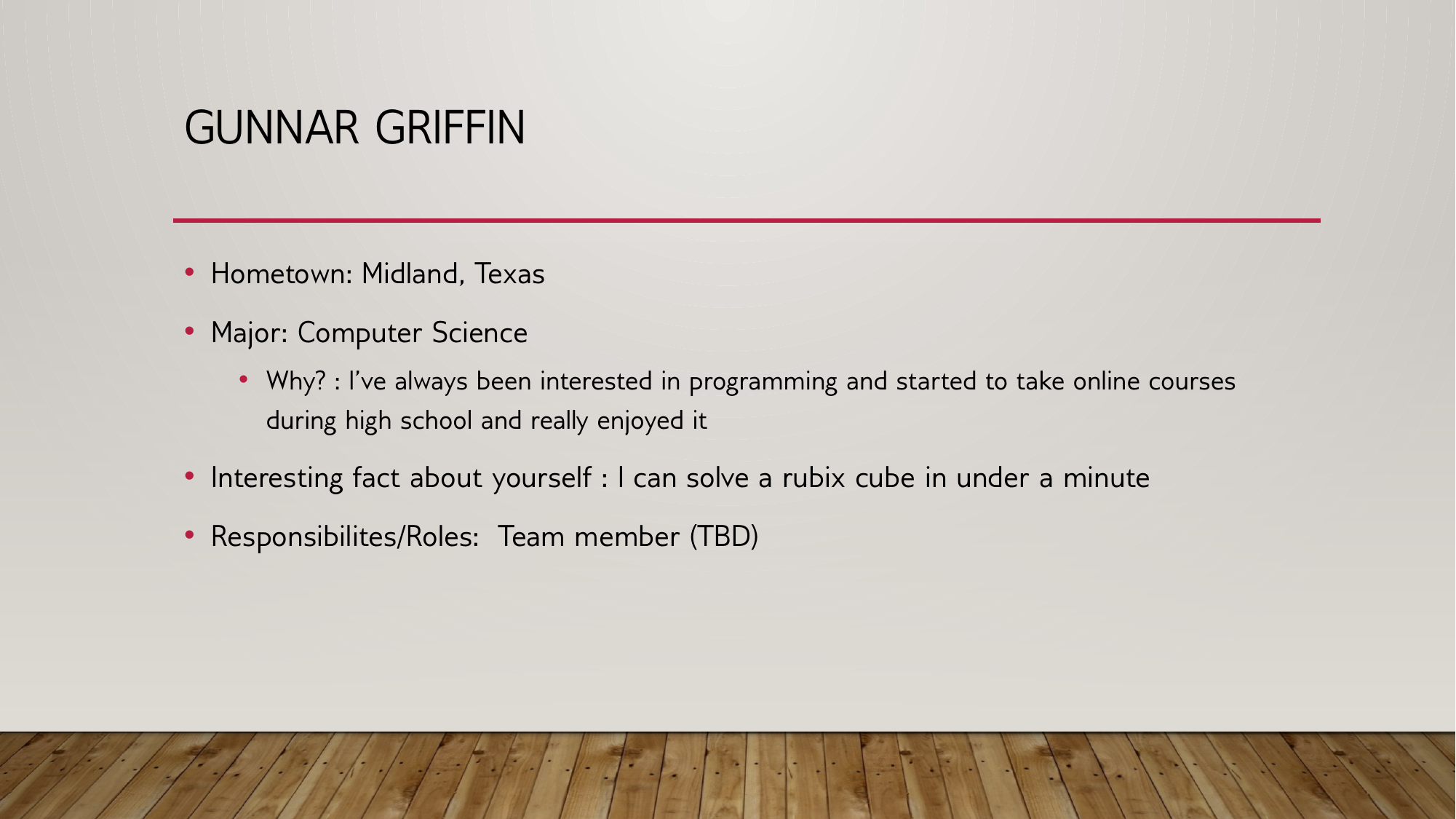

# Gunnar griffin
Hometown: Midland, Texas
Major: Computer Science
Why? : I’ve always been interested in programming and started to take online courses during high school and really enjoyed it
Interesting fact about yourself : I can solve a rubix cube in under a minute
Responsibilites/Roles:  Team member (TBD)